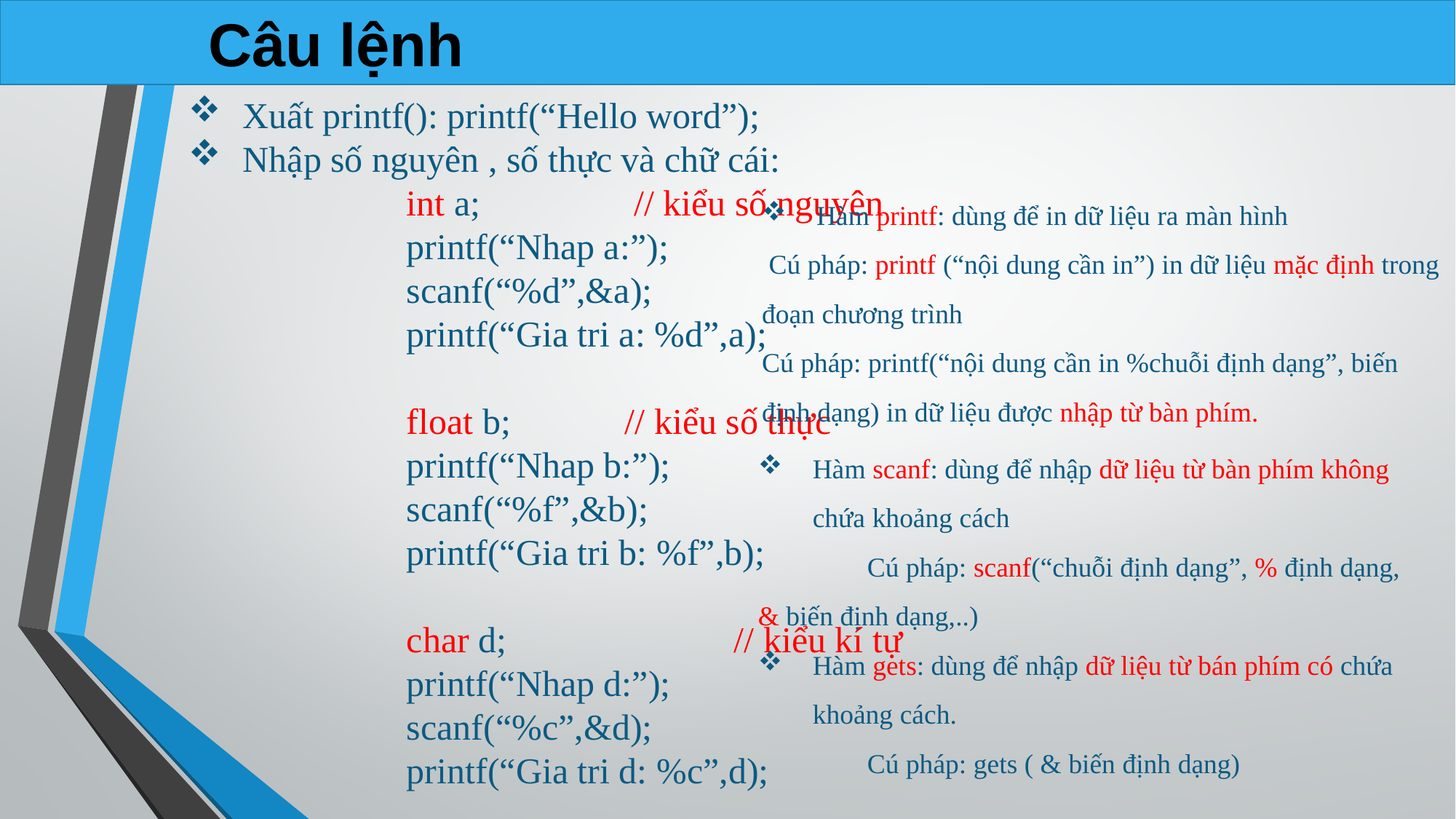

Câu lệnh
Ví dụ:
Xuất printf(): printf(“Hello word”);
Nhập số nguyên , số thực và chữ cái:
		int a;		 // kiểu số nguyên
		printf(“Nhap a:”);
		scanf(“%d”,&a);
		printf(“Gia tri a: %d”,a);

		float b; 	// kiểu số thực
		printf(“Nhap b:”);
		scanf(“%f”,&b);
		printf(“Gia tri b: %f”,b);

		char d; 		// kiểu kí tự
		printf(“Nhap d:”);
		scanf(“%c”,&d);
		printf(“Gia tri d: %c”,d);

Hàm printf: dùng để in dữ liệu ra màn hình
 Cú pháp: printf (“nội dung cần in”) in dữ liệu mặc định trong đoạn chương trình
Cú pháp: printf(“nội dung cần in %chuỗi định dạng”, biến định dạng) in dữ liệu được nhập từ bàn phím.
Hàm scanf: dùng để nhập dữ liệu từ bàn phím không chứa khoảng cách
	Cú pháp: scanf(“chuỗi định dạng”, % định dạng, & biến định dạng,..)
Hàm gets: dùng để nhập dữ liệu từ bán phím có chứa khoảng cách.
	Cú pháp: gets ( & biến định dạng)